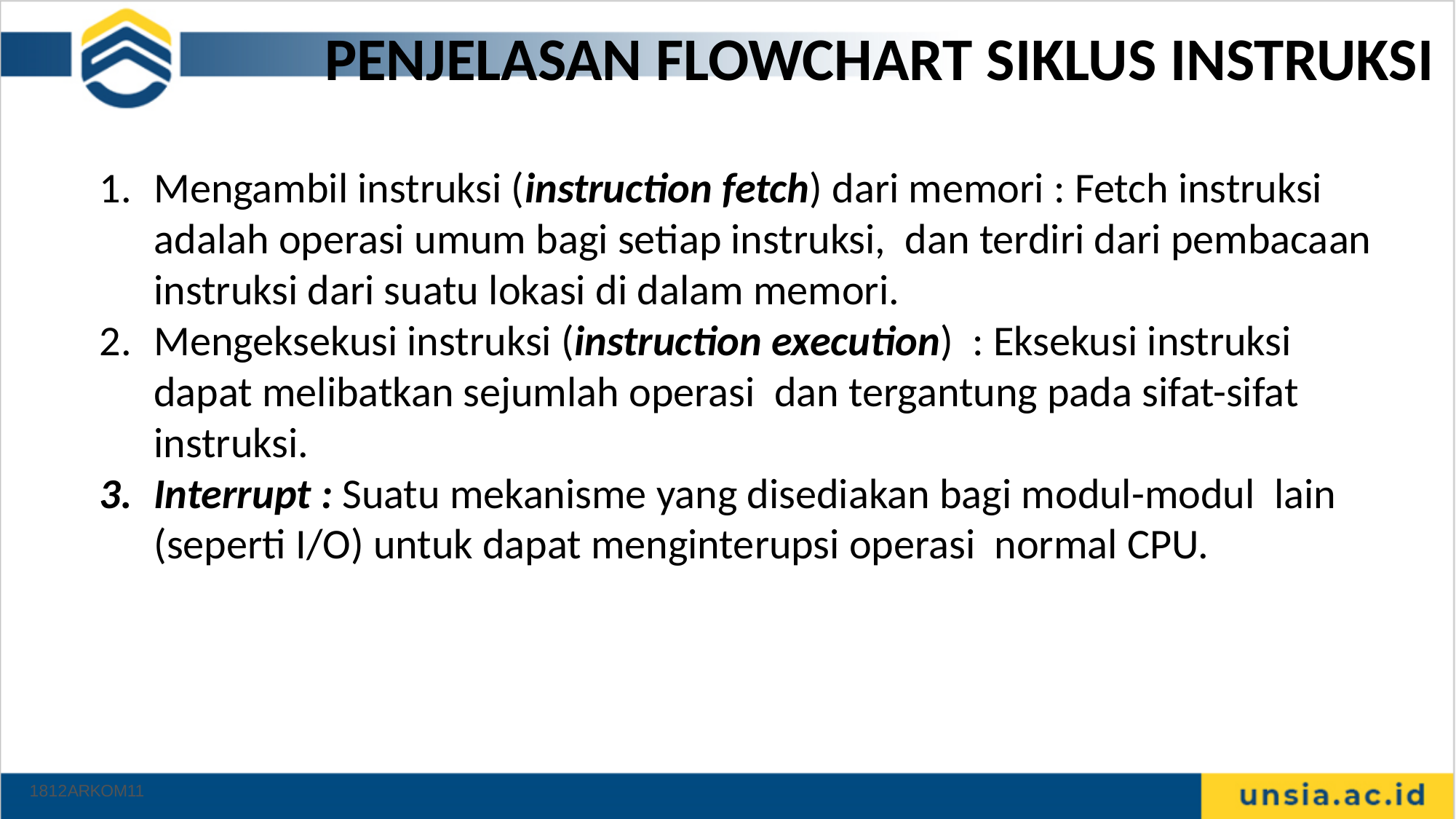

# PENJELASAN FLOWCHART SIKLUS INSTRUKSI
Mengambil instruksi (instruction fetch) dari memori : Fetch instruksi adalah operasi umum bagi setiap instruksi,  dan terdiri dari pembacaan instruksi dari suatu lokasi di dalam memori.
Mengeksekusi instruksi (instruction execution)  : Eksekusi instruksi dapat melibatkan sejumlah operasi  dan tergantung pada sifat-sifat instruksi.
Interrupt : Suatu mekanisme yang disediakan bagi modul-modul  lain (seperti I/O) untuk dapat menginterupsi operasi  normal CPU.
1812ARKOM11